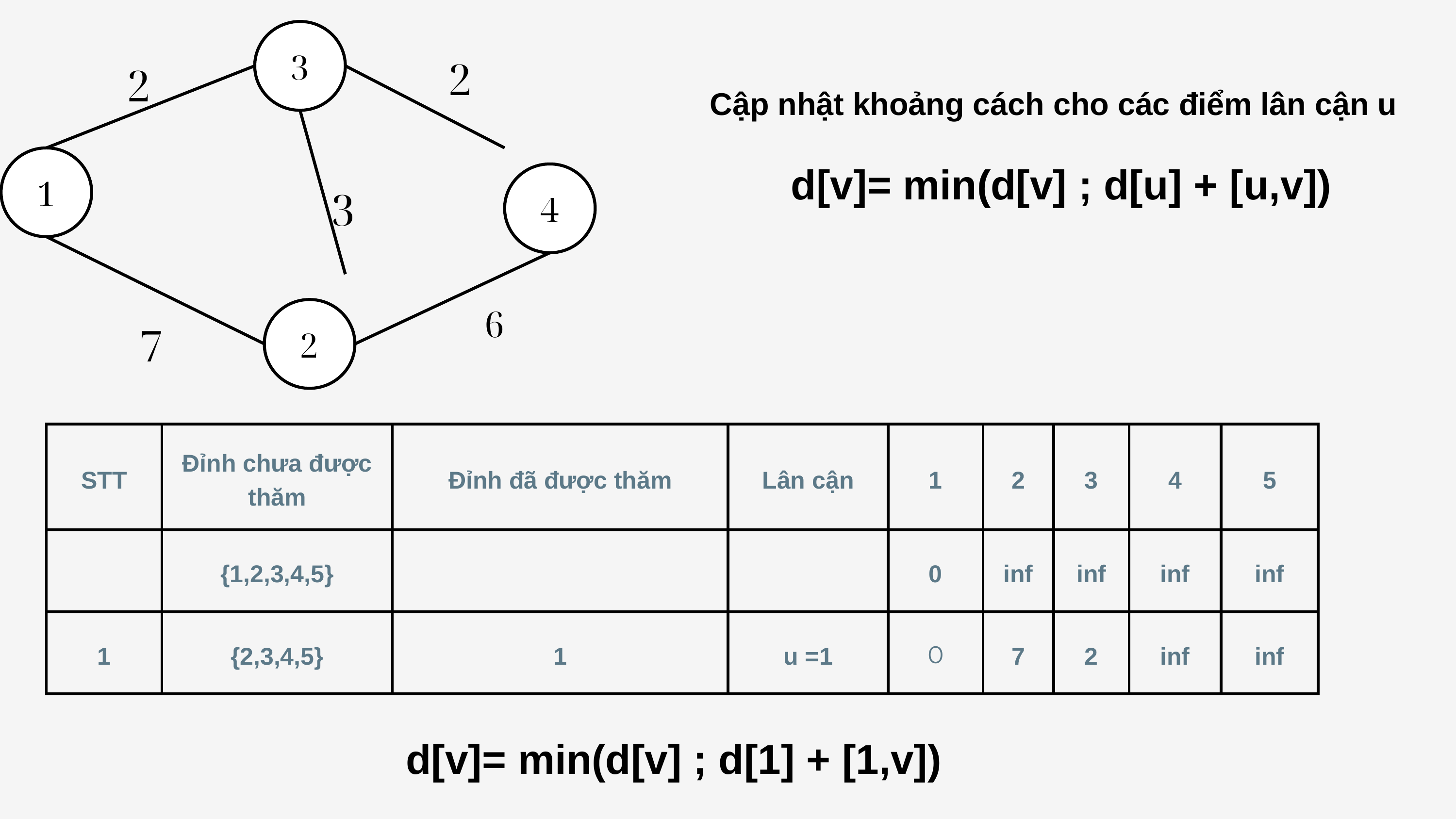

3
2
2

Cập nhật khoảng cách cho các điểm lân cận u

1
d[v]= min(d[v] ; d[u] + [u,v])

4
3

6

2
7
| STT | Đỉnh chưa được thăm | Đỉnh đã được thăm | Lân cận | 1 | 2 | 3 | 4 | 5 |
| --- | --- | --- | --- | --- | --- | --- | --- | --- |
|  | {1,2,3,4,5} |  |  | 0 | inf | inf | inf | inf |
| 1 | {2,3,4,5} | 1 | u =1 | 0 | 7 | 2 | inf | inf |
d[v]= min(d[v] ; d[1] + [1,v])